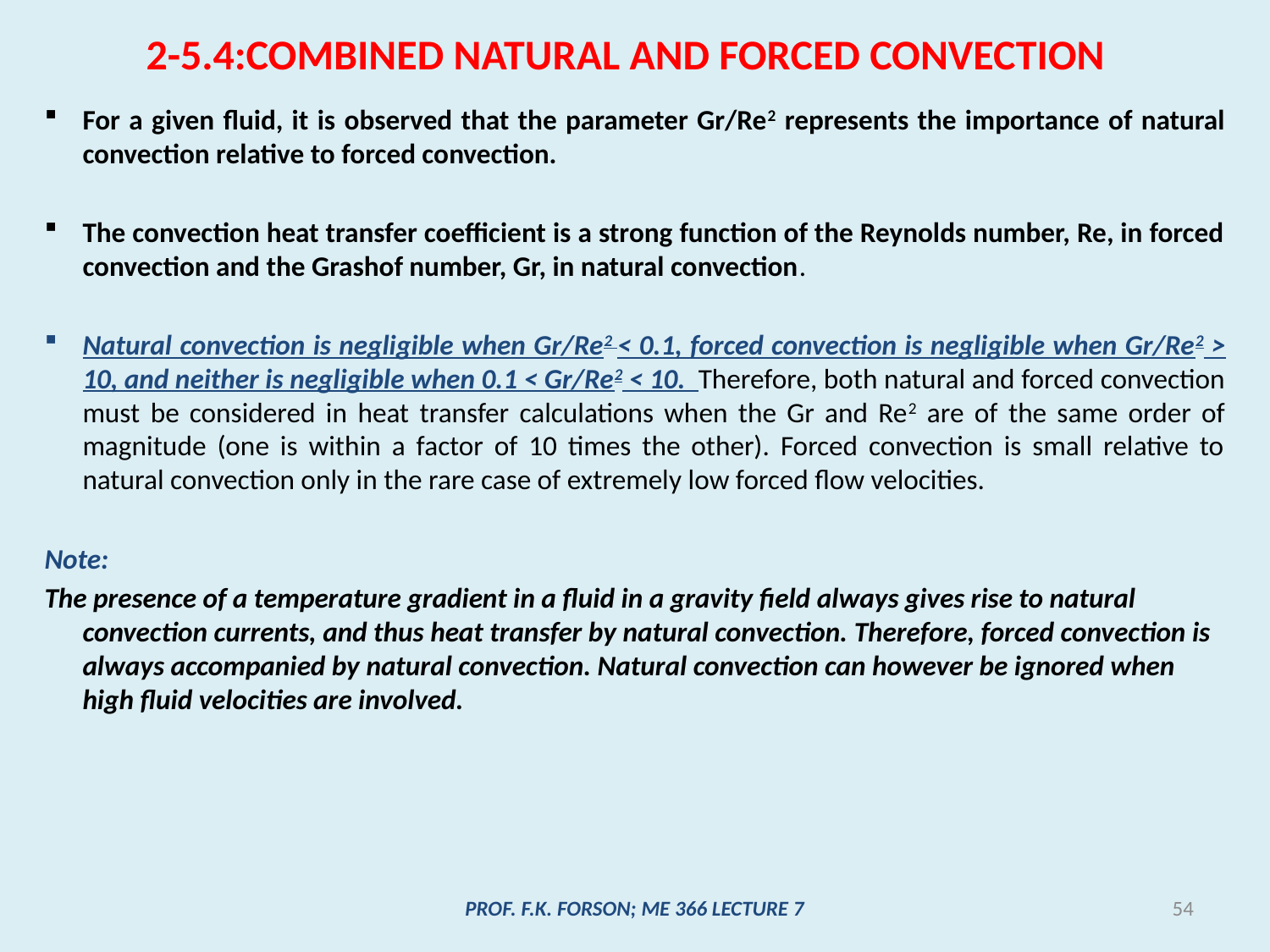

# 2-5.4:COMBINED NATURAL AND FORCED CONVECTION
For a given fluid, it is observed that the parameter Gr/Re2 represents the importance of natural convection relative to forced convection.

The convection heat transfer coefficient is a strong function of the Reynolds number, Re, in forced convection and the Grashof number, Gr, in natural convection.

Natural convection is negligible when Gr/Re2 < 0.1, forced convection is negligible when Gr/Re2 > 10, and neither is negligible when 0.1 < Gr/Re2 < 10.  Therefore, both natural and forced convection must be considered in heat transfer calculations when the Gr and Re2 are of the same order of magnitude (one is within a factor of 10 times the other). Forced convection is small relative to natural convection only in the rare case of extremely low forced flow velocities.

Note:
The presence of a temperature gradient in a fluid in a gravity field always gives rise to natural convection currents, and thus heat transfer by natural convection. Therefore, forced convection is always accompanied by natural convection. Natural convection can however be ignored when high fluid velocities are involved.

PROF. F.K. FORSON; ME 366 LECTURE 7
54